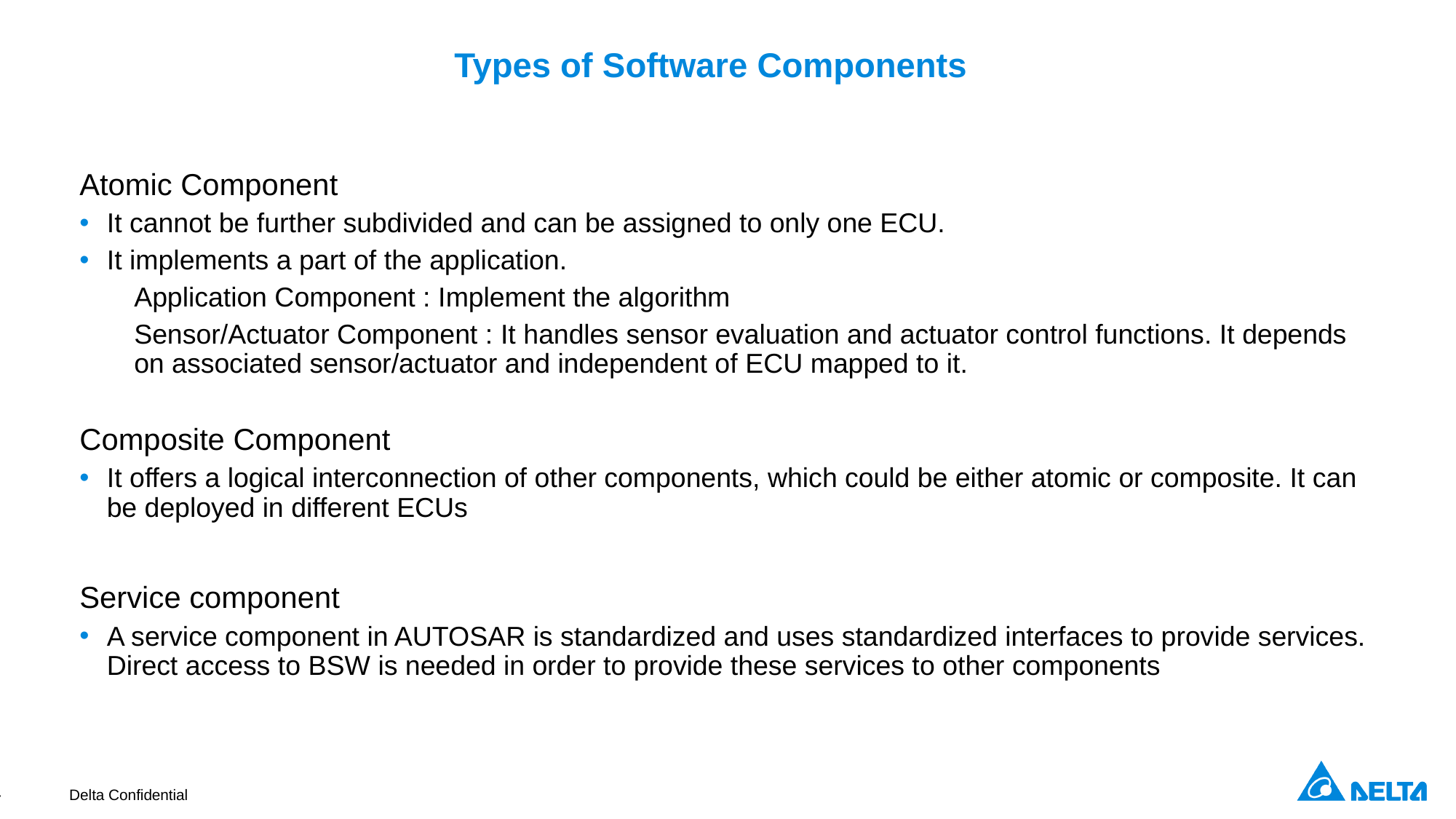

# Types of Software Components

Atomic Component
It cannot be further subdivided and can be assigned to only one ECU.
It implements a part of the application.
Application Component : Implement the algorithm
Sensor/Actuator Component : It handles sensor evaluation and actuator control functions. It depends on associated sensor/actuator and independent of ECU mapped to it.

Composite Component
It offers a logical interconnection of other components, which could be either atomic or composite. It can be deployed in different ECUs

Service component
A service component in AUTOSAR is standardized and uses standardized interfaces to provide services. Direct access to BSW is needed in order to provide these services to other components